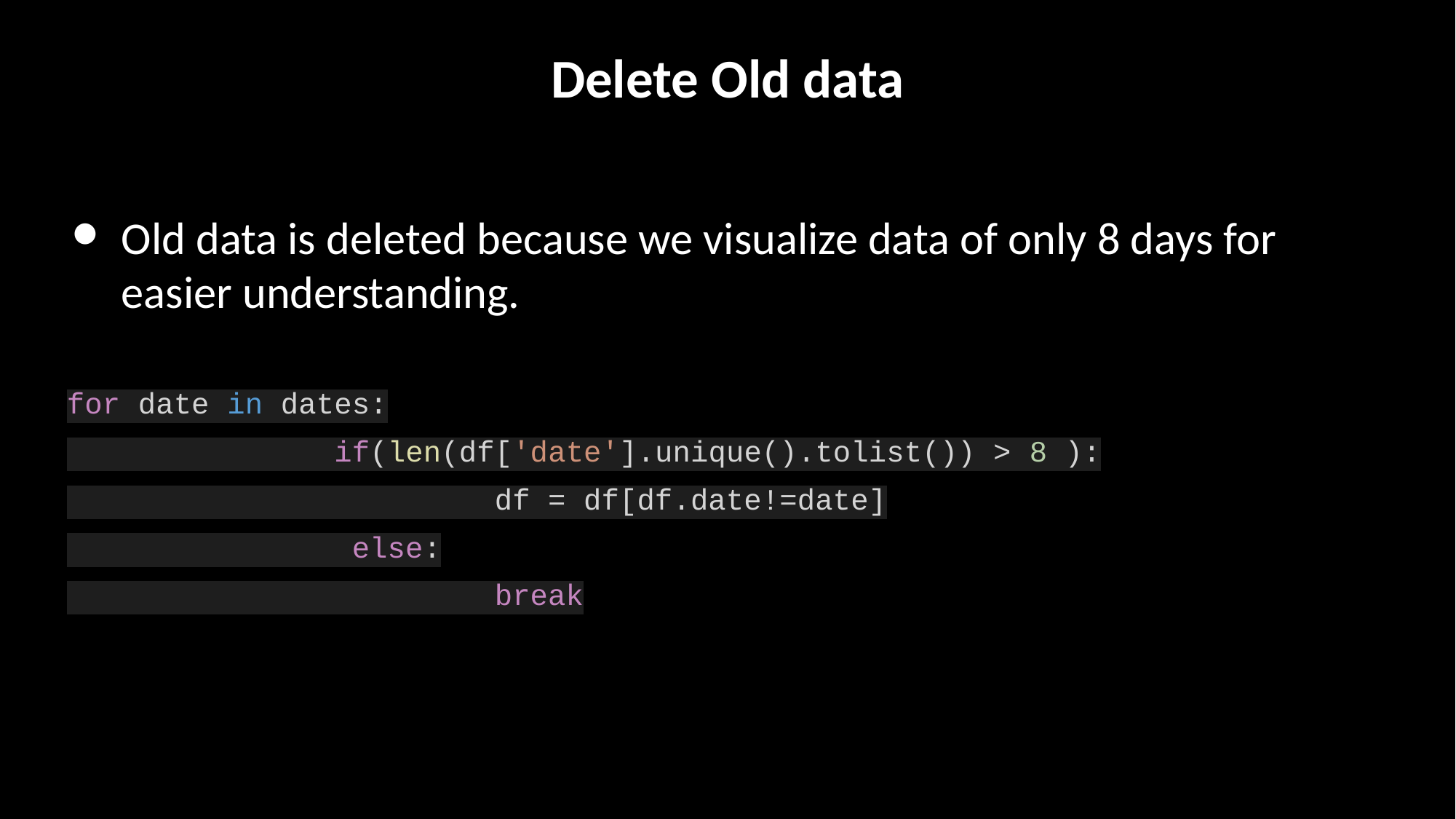

# Delete Old data

Old data is deleted because we visualize data of only 8 days for easier understanding.

for date in dates:
               if(len(df['date'].unique().tolist()) > 8 ):
                        df = df[df.date!=date]
                else:
                        break